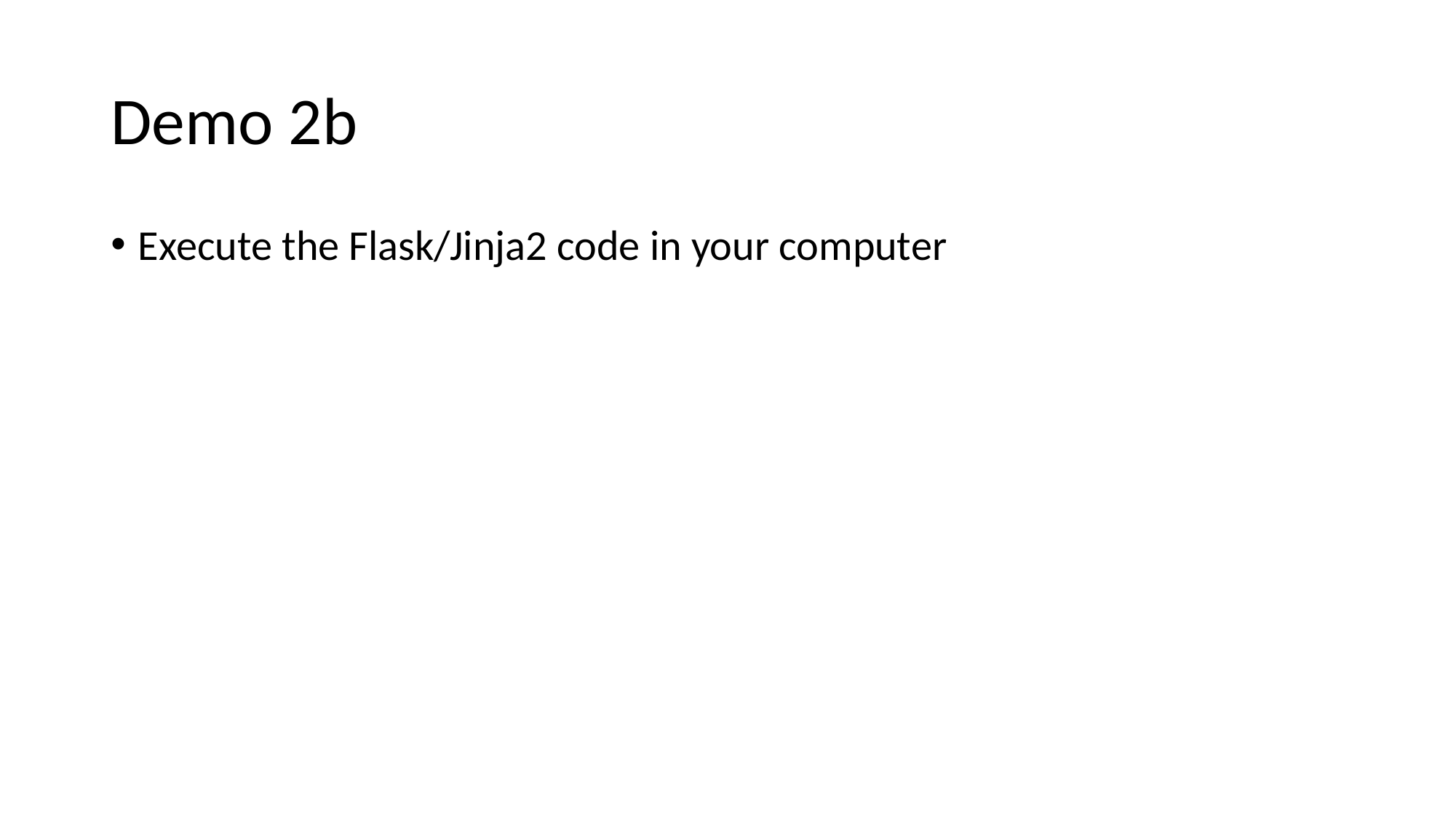

# Demo 2b
Execute the Flask/Jinja2 code in your computer